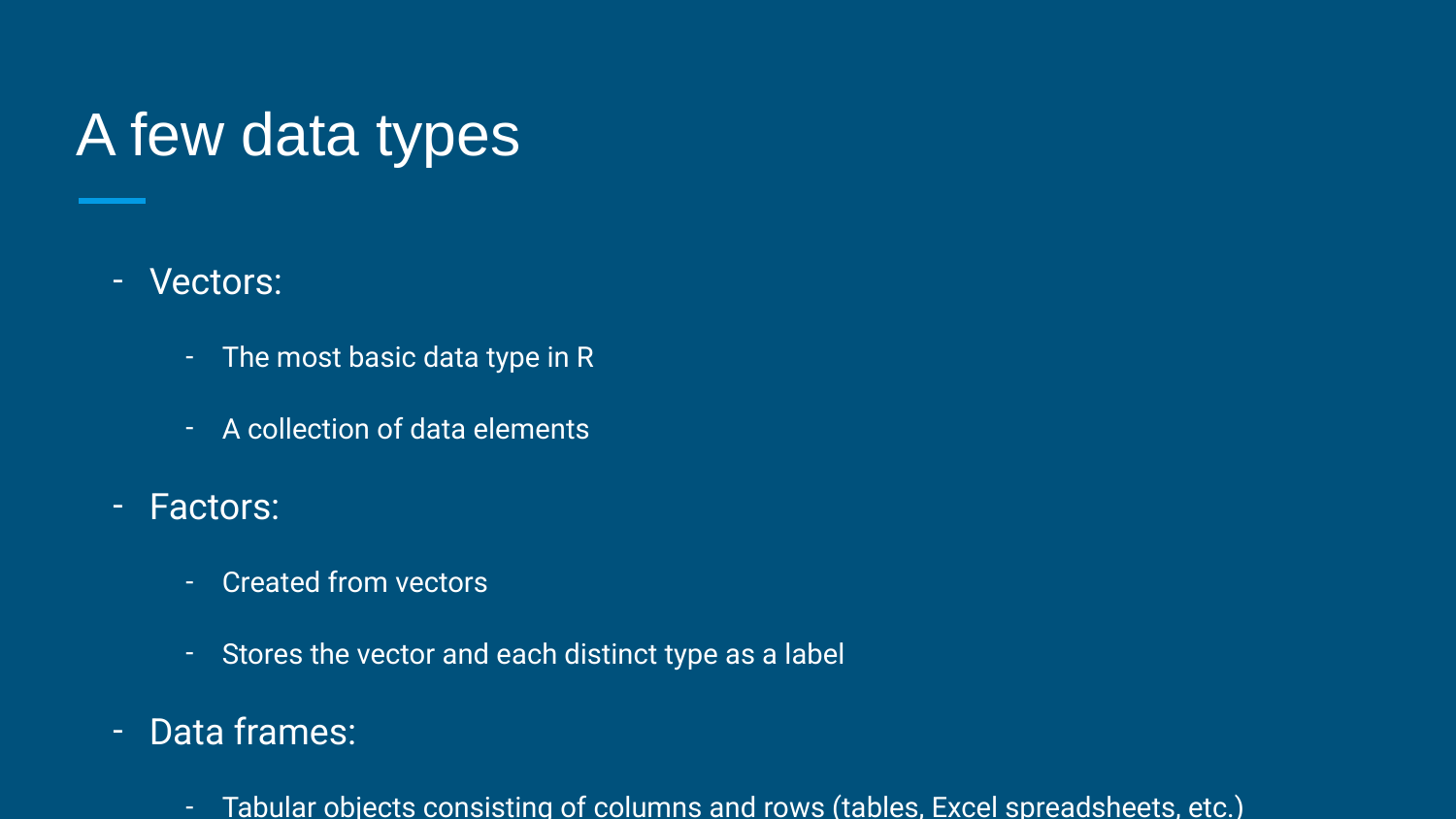

# A few data types
Vectors:
The most basic data type in R
A collection of data elements
Factors:
Created from vectors
Stores the vector and each distinct type as a label
Data frames:
Tabular objects consisting of columns and rows (tables, Excel spreadsheets, etc.)
Others include:
Arrays
Matrices
Lists